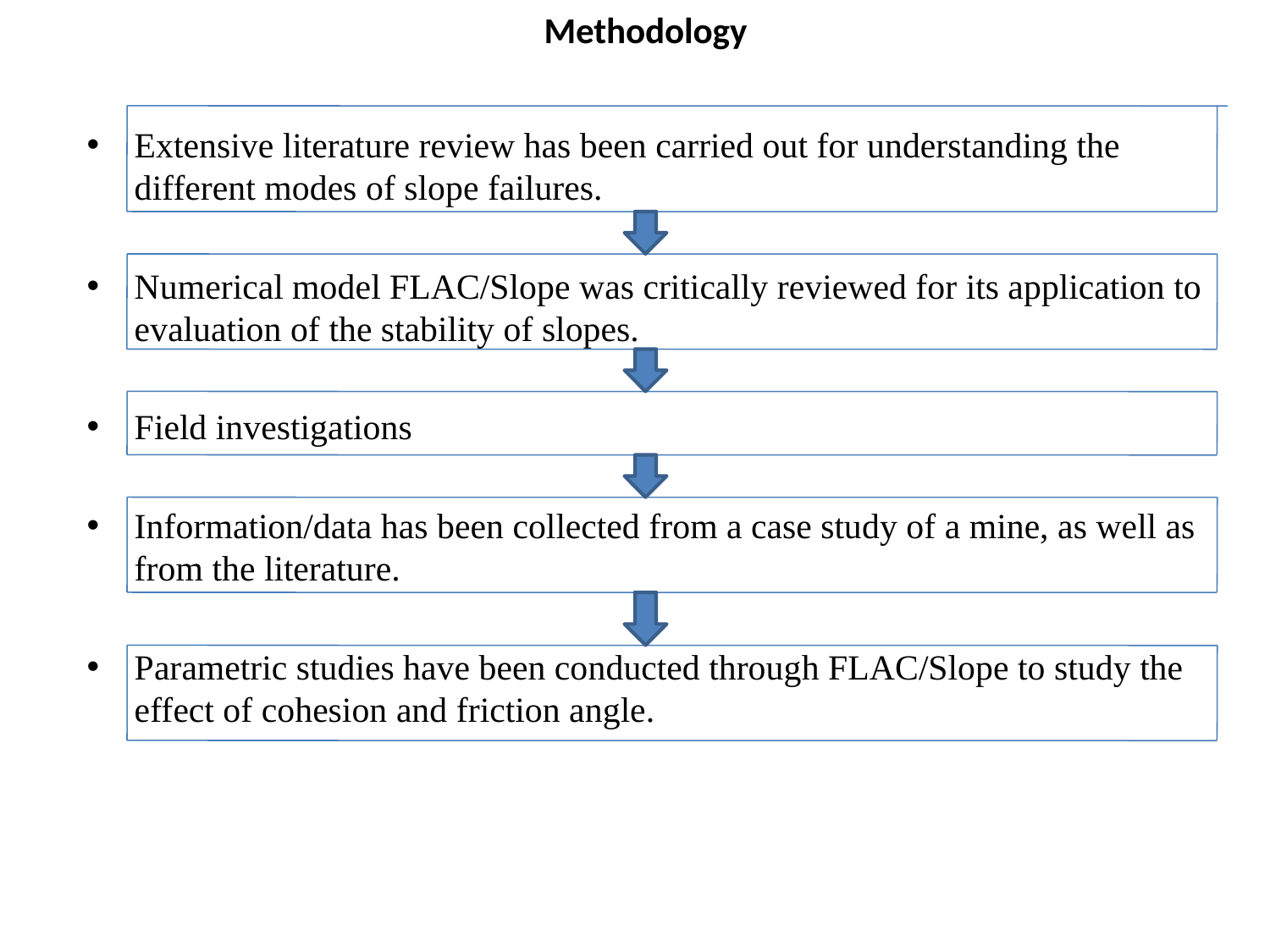

# Methodology
Extensive literature review has been carried out for understanding the different modes of slope failures.

Numerical model FLAC/Slope was critically reviewed for its application to evaluation of the stability of slopes.

Field investigations

Information/data has been collected from a case study of a mine, as well as from the literature.

Parametric studies have been conducted through FLAC/Slope to study the effect of cohesion and friction angle.